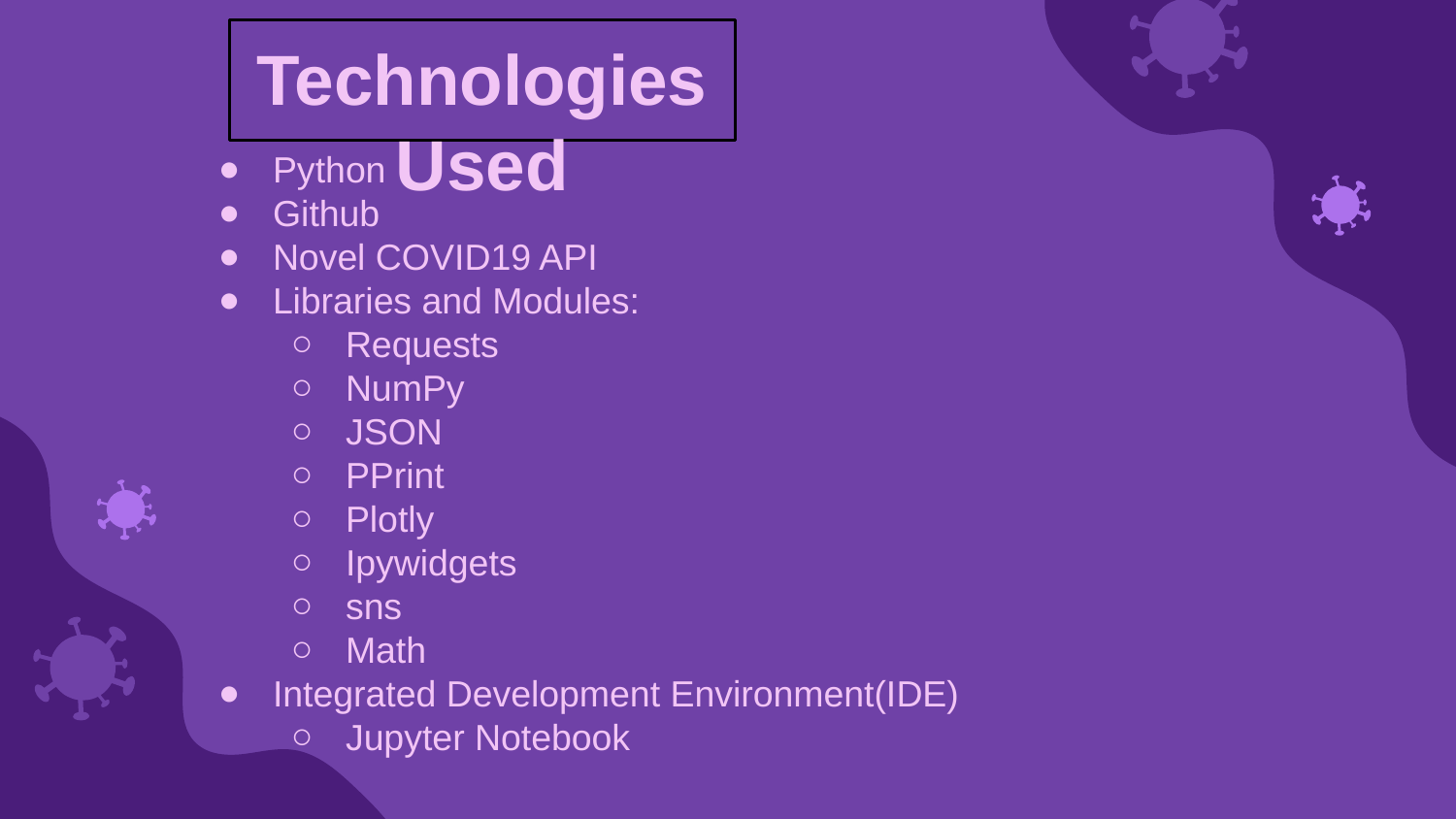

Technologies Used
Python
Github
Novel COVID19 API
Libraries and Modules:
Requests
NumPy
JSON
PPrint
Plotly
Ipywidgets
sns
Math
Integrated Development Environment(IDE)
Jupyter Notebook